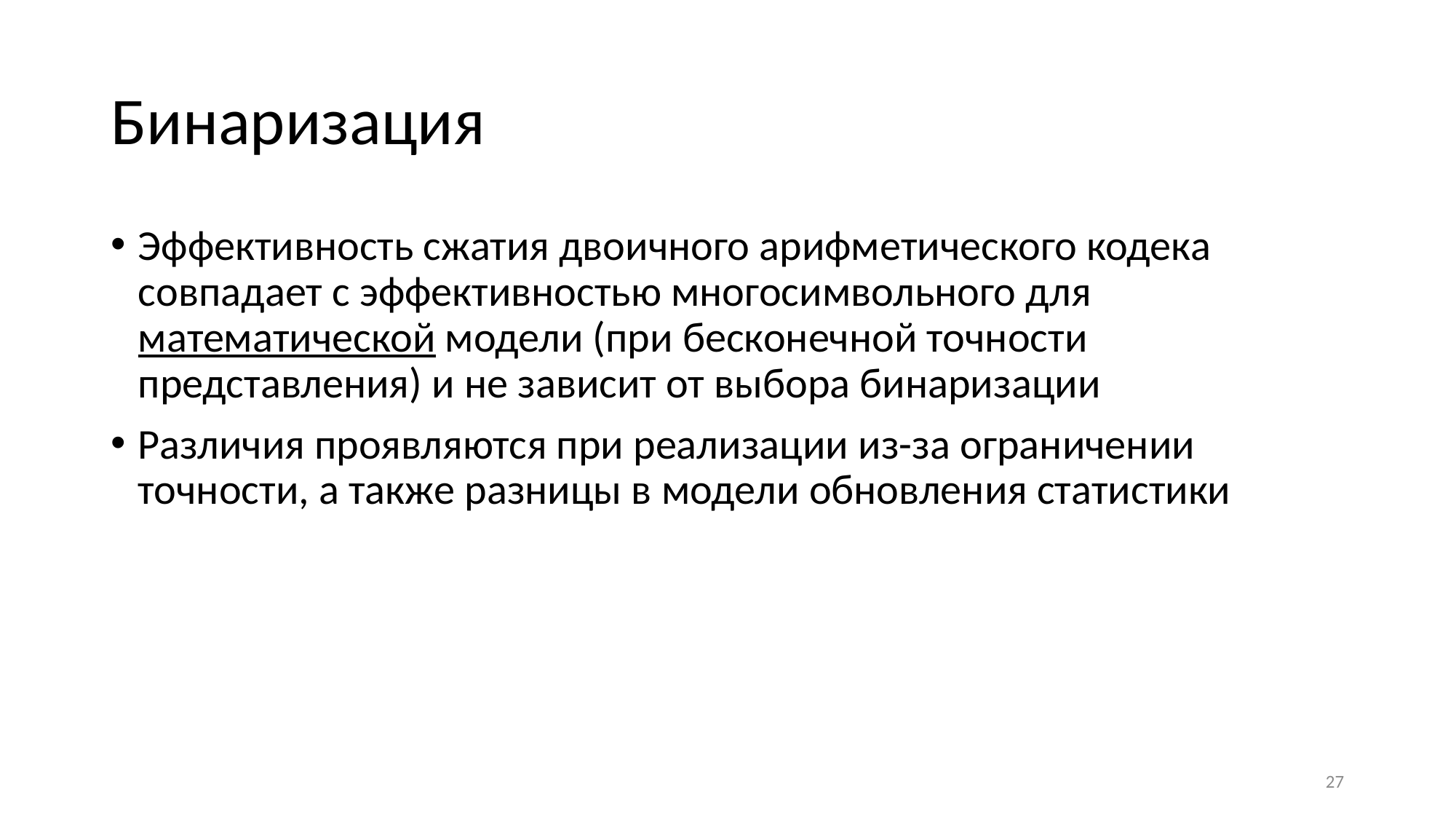

# Бинаризация
Эффективность сжатия двоичного арифметического кодека совпадает с эффективностью многосимвольного для математической модели (при бесконечной точности представления) и не зависит от выбора бинаризации
Различия проявляются при реализации из-за ограничении точности, а также разницы в модели обновления статистики
27